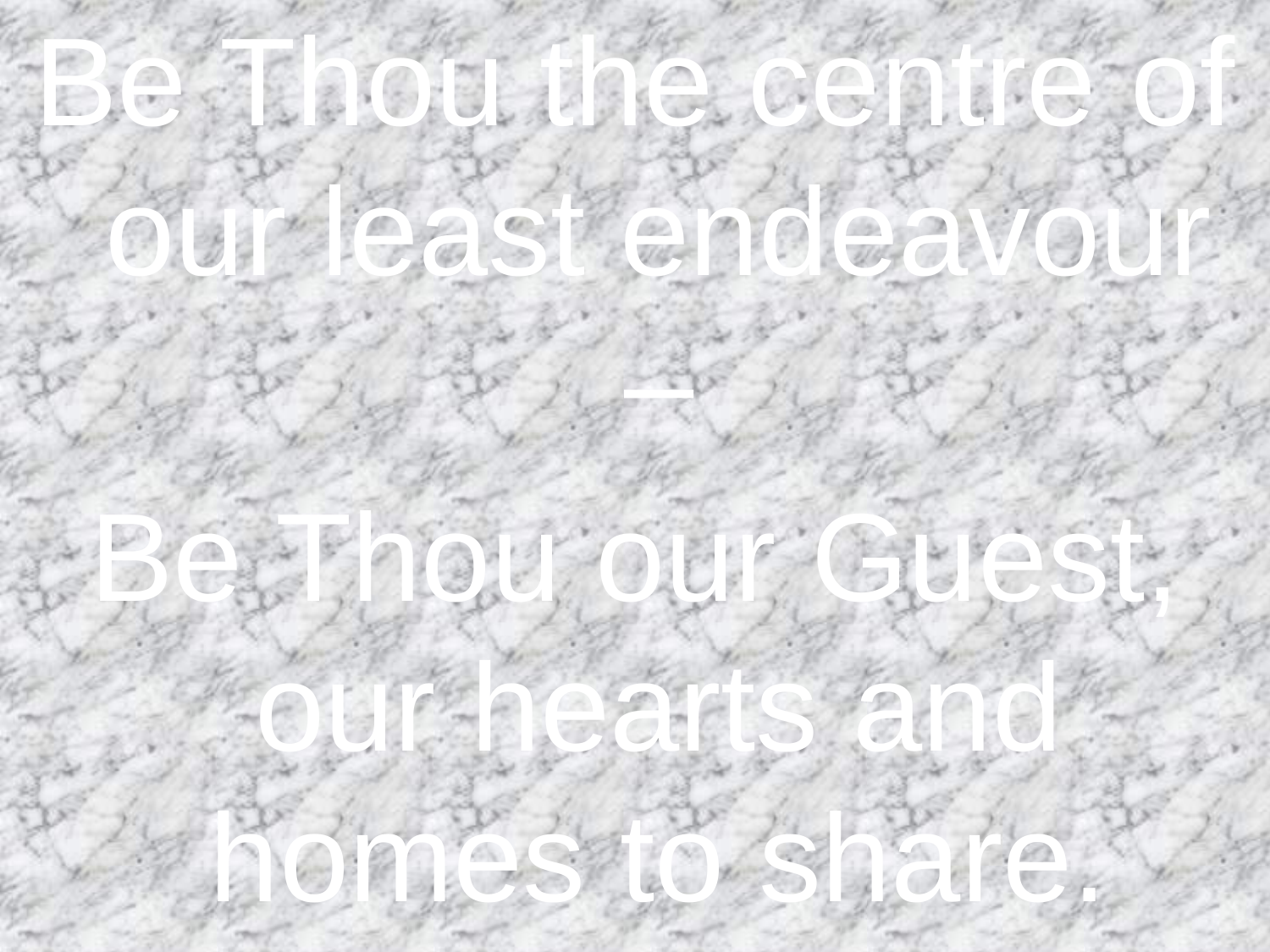

Be Thou the centre of our least endeavour –
Be Thou our Guest, our hearts and homes to share.